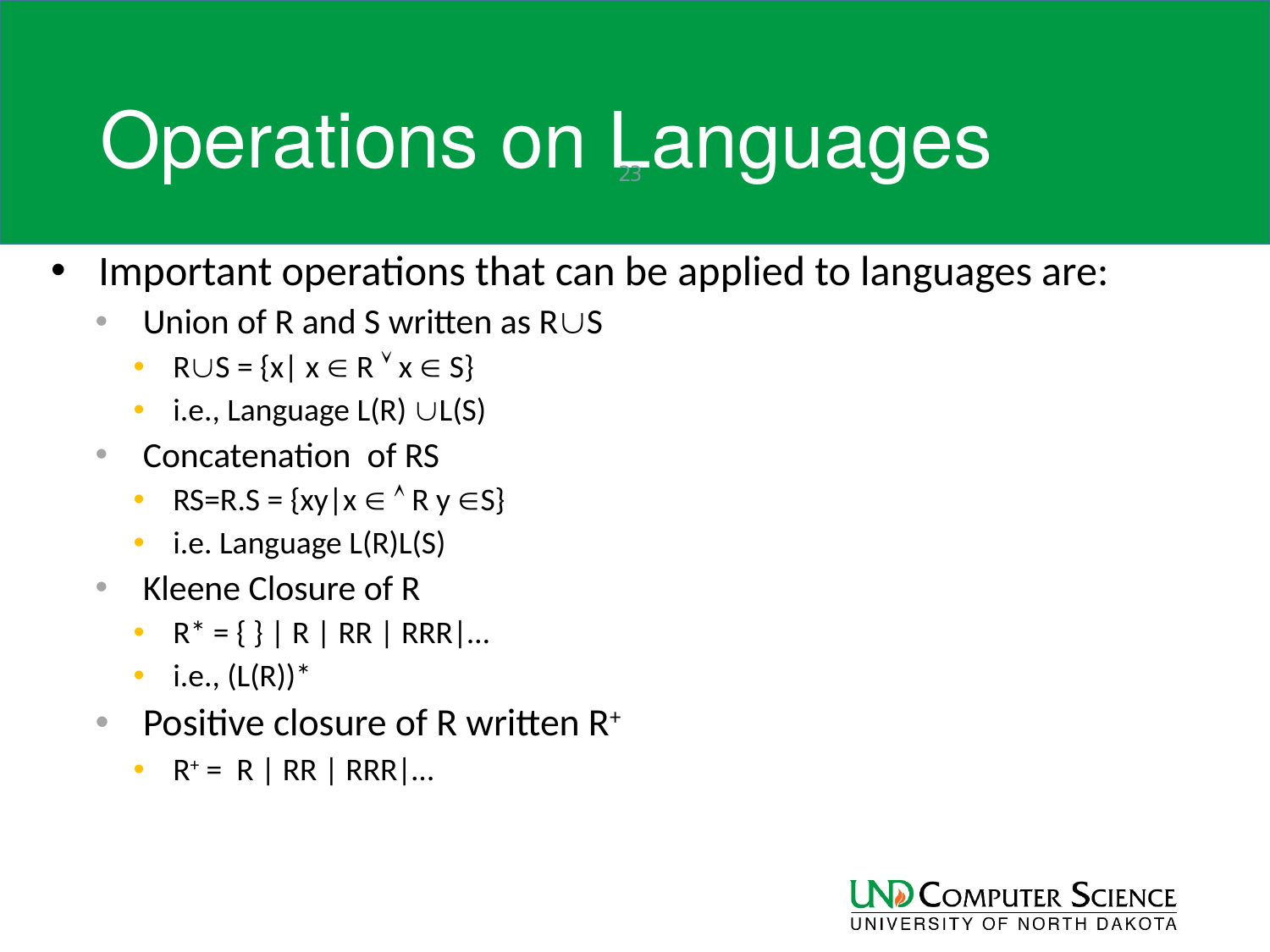

# Operations on Languages
23
Important operations that can be applied to languages are:
Union of R and S written as R∪S
R∪S = {x| x ∈ R ∨ x ∈ S}
i.e., Language L(R) ∪L(S)
Concatenation  of RS
RS=R.S = {xy|x ∈ ∧ R y ∈S}
i.e. Language L(R)L(S)
Kleene Closure of R
R* = { } | R | RR | RRR|…
i.e., (L(R))*
Positive closure of R written R+
R+ =  R | RR | RRR|…